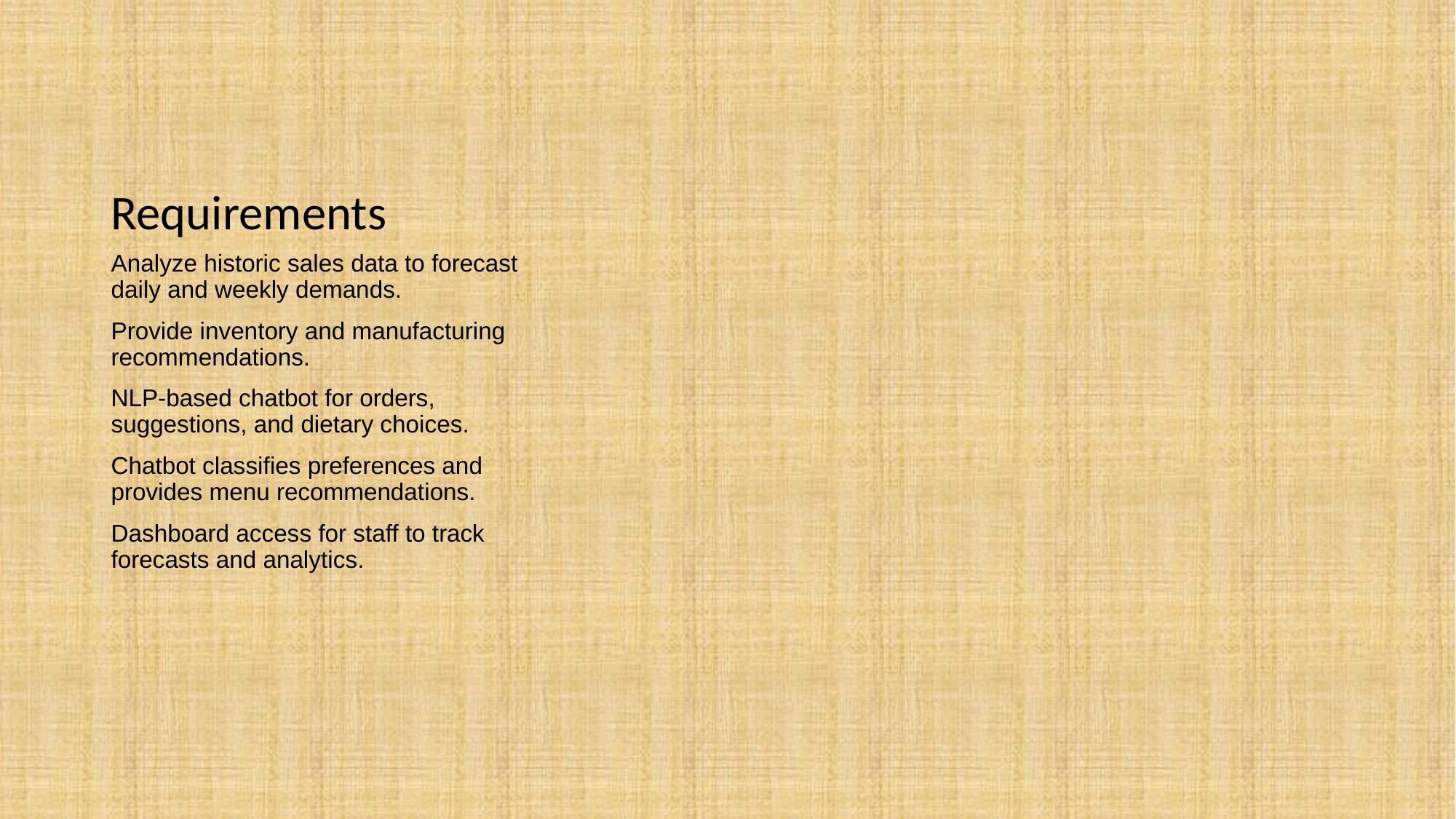

# Requirements

Analyze historic sales data to forecast daily and weekly demands.
Provide inventory and manufacturing recommendations.
NLP-based chatbot for orders, suggestions, and dietary choices.
Chatbot classifies preferences and provides menu recommendations.
Dashboard access for staff to track forecasts and analytics.